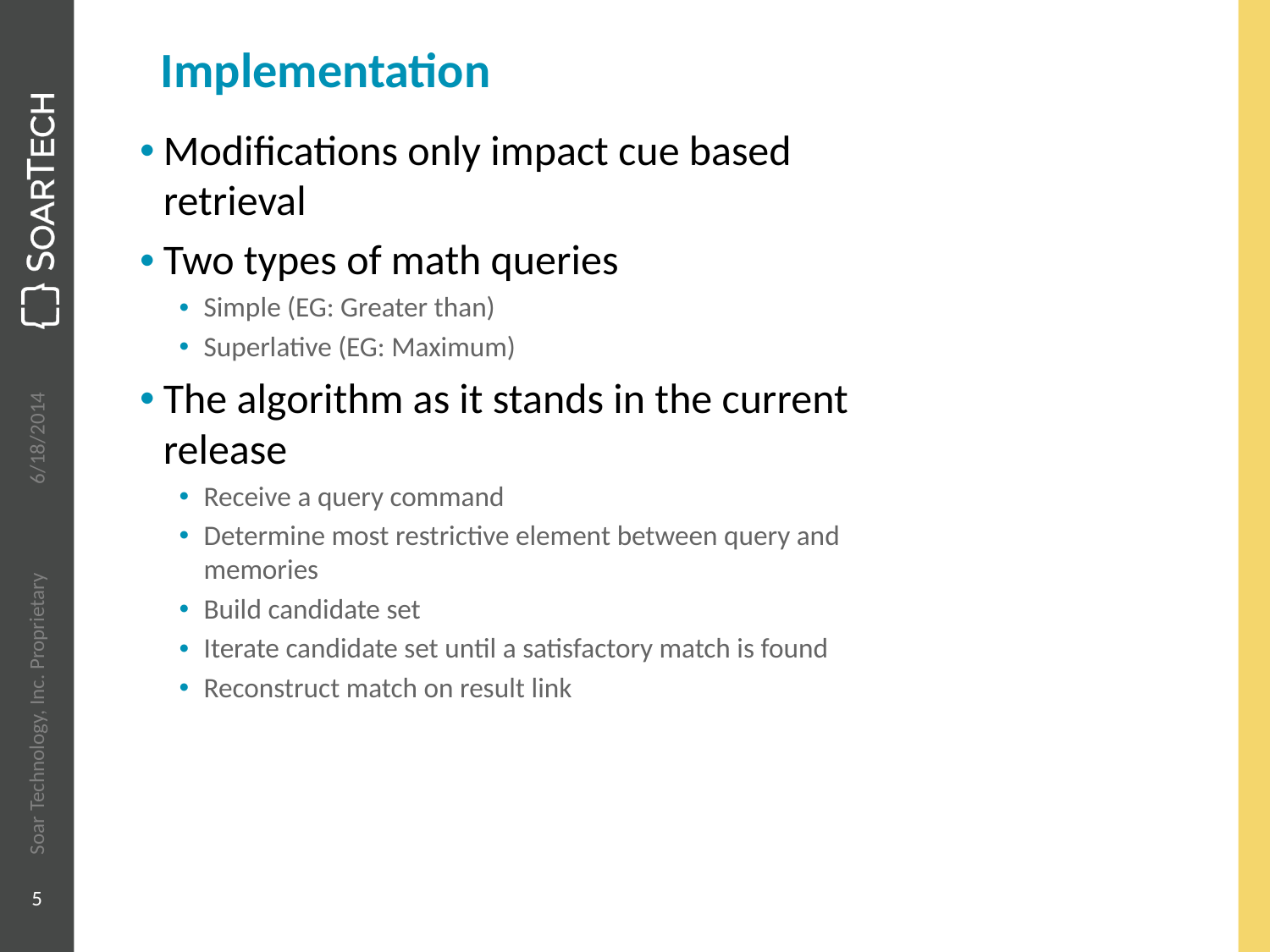

# Implementation
Modifications only impact cue based retrieval
Two types of math queries
Simple (EG: Greater than)
Superlative (EG: Maximum)
The algorithm as it stands in the current release
Receive a query command
Determine most restrictive element between query and memories
Build candidate set
Iterate candidate set until a satisfactory match is found
Reconstruct match on result link
6/18/2014
Soar Technology, Inc. Proprietary
5